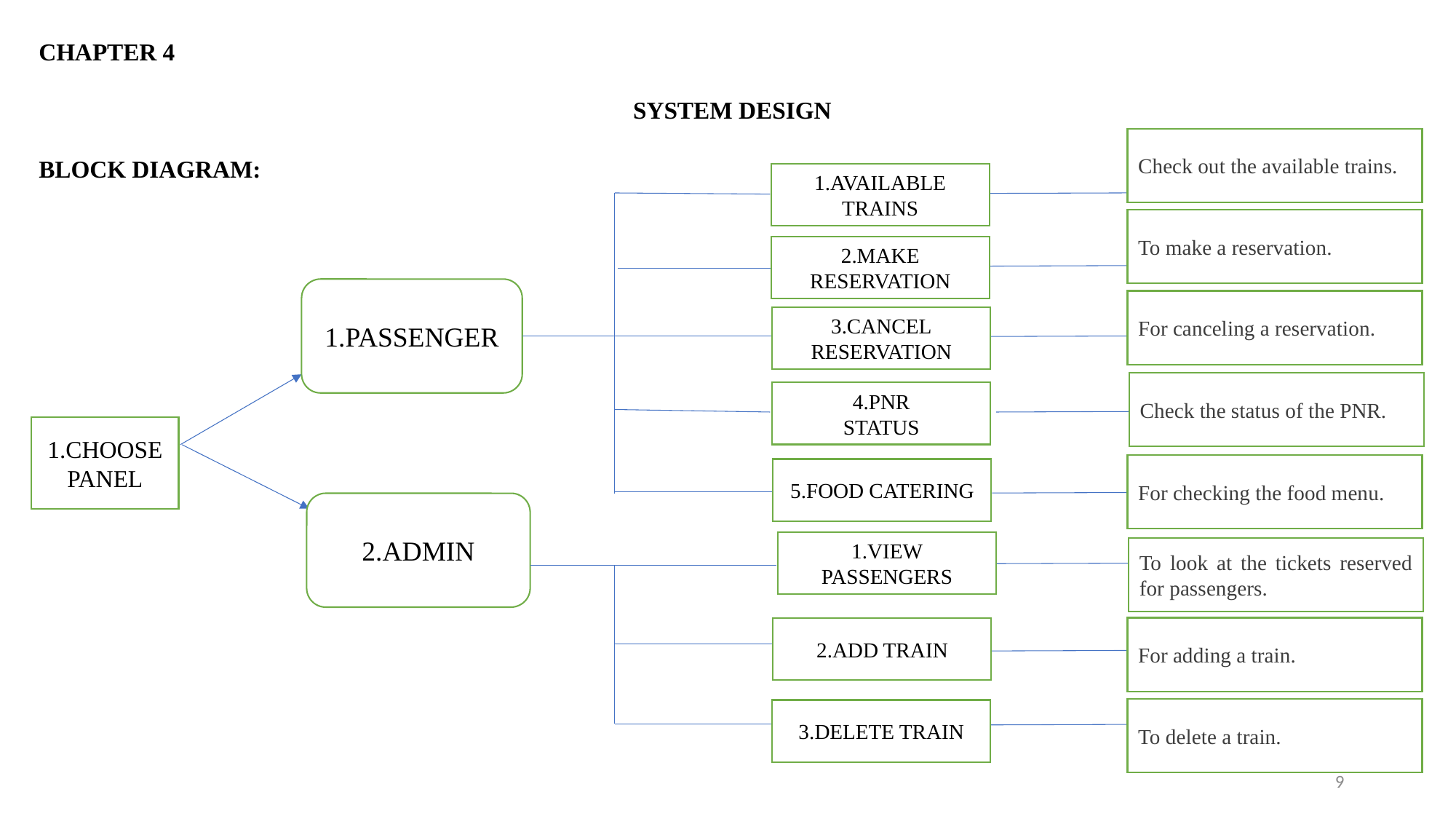

CHAPTER 4
SYSTEM DESIGN
BLOCK DIAGRAM:

Check out the available trains.
1.AVAILABLE
TRAINS
To make a reservation.
2.MAKE
RESERVATION
1.PASSENGER
For canceling a reservation.
3.CANCEL
RESERVATION
Check the status of the PNR.
4.PNR
STATUS
1.CHOOSE
PANEL
For checking the food menu.
5.FOOD CATERING
2.ADMIN
1.VIEW
PASSENGERS
To look at the tickets reserved for passengers.
For adding a train.
2.ADD TRAIN
To delete a train.
3.DELETE TRAIN
9